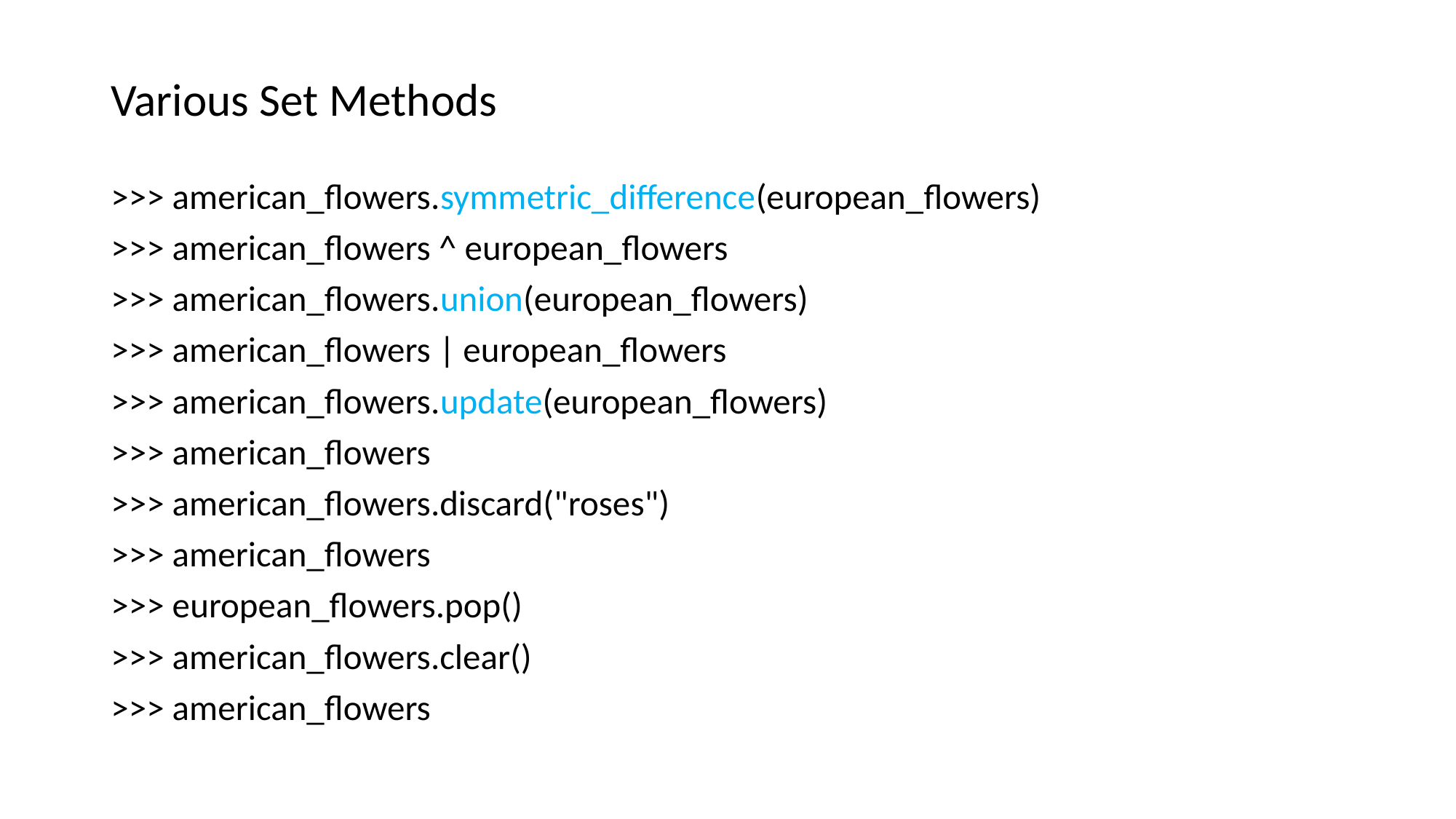

# Various Set Methods
>>> american_flowers.symmetric_difference(european_flowers)
>>> american_flowers ^ european_flowers
>>> american_flowers.union(european_flowers)
>>> american_flowers | european_flowers
>>> american_flowers.update(european_flowers)
>>> american_flowers
>>> american_flowers.discard("roses")
>>> american_flowers
>>> european_flowers.pop()
>>> american_flowers.clear()
>>> american_flowers